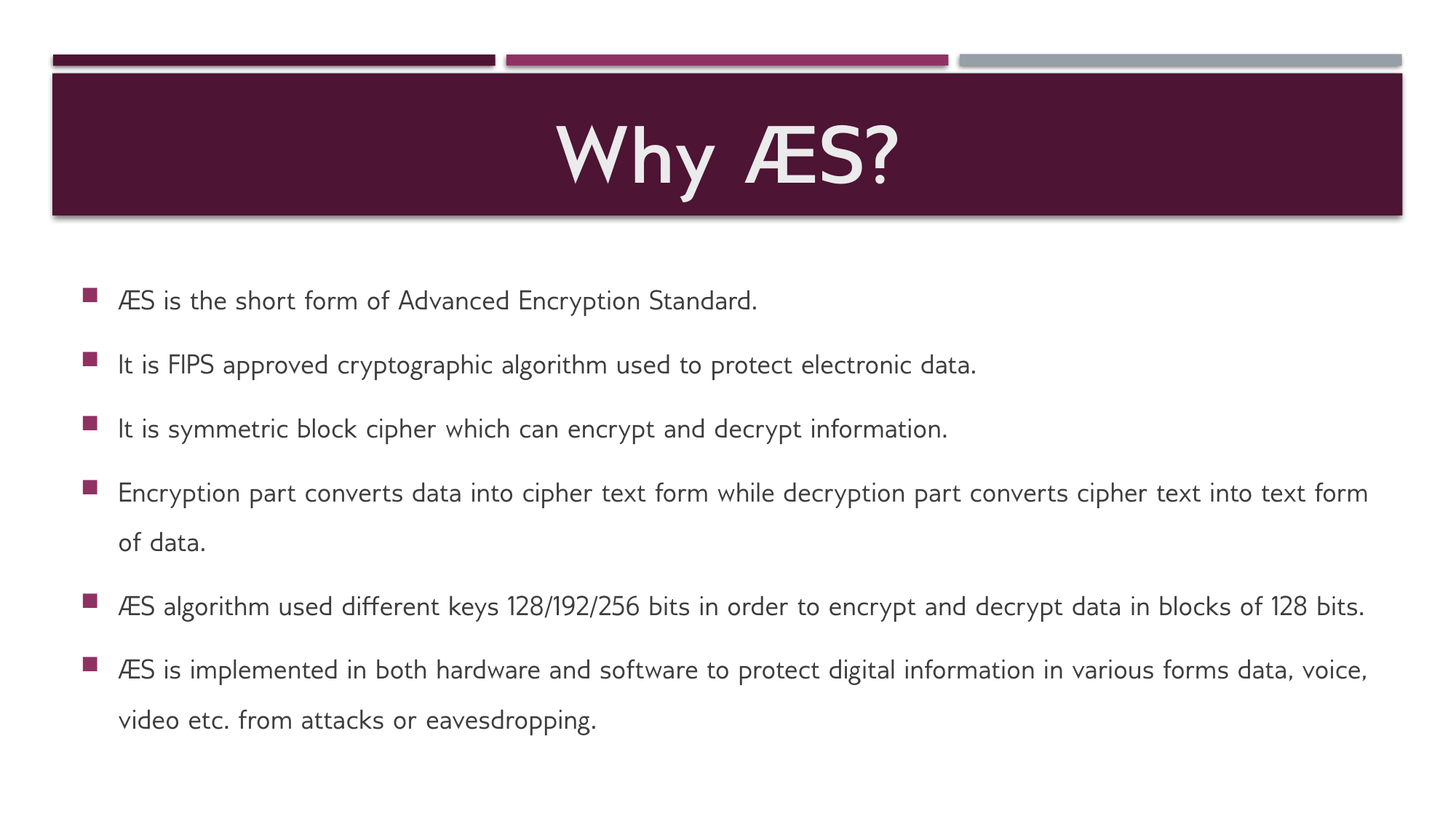

# Why AES?
AES is the short form of Advanced Encryption Standard.
It is FIPS approved cryptographic algorithm used to protect electronic data.
It is symmetric block cipher which can encrypt and decrypt information.
Encryption part converts data into cipher text form while decryption part converts cipher text into text form of data.
AES algorithm used different keys 128/192/256 bits in order to encrypt and decrypt data in blocks of 128 bits.
AES is implemented in both hardware and software to protect digital information in various forms data, voice, video etc. from attacks or eavesdropping.